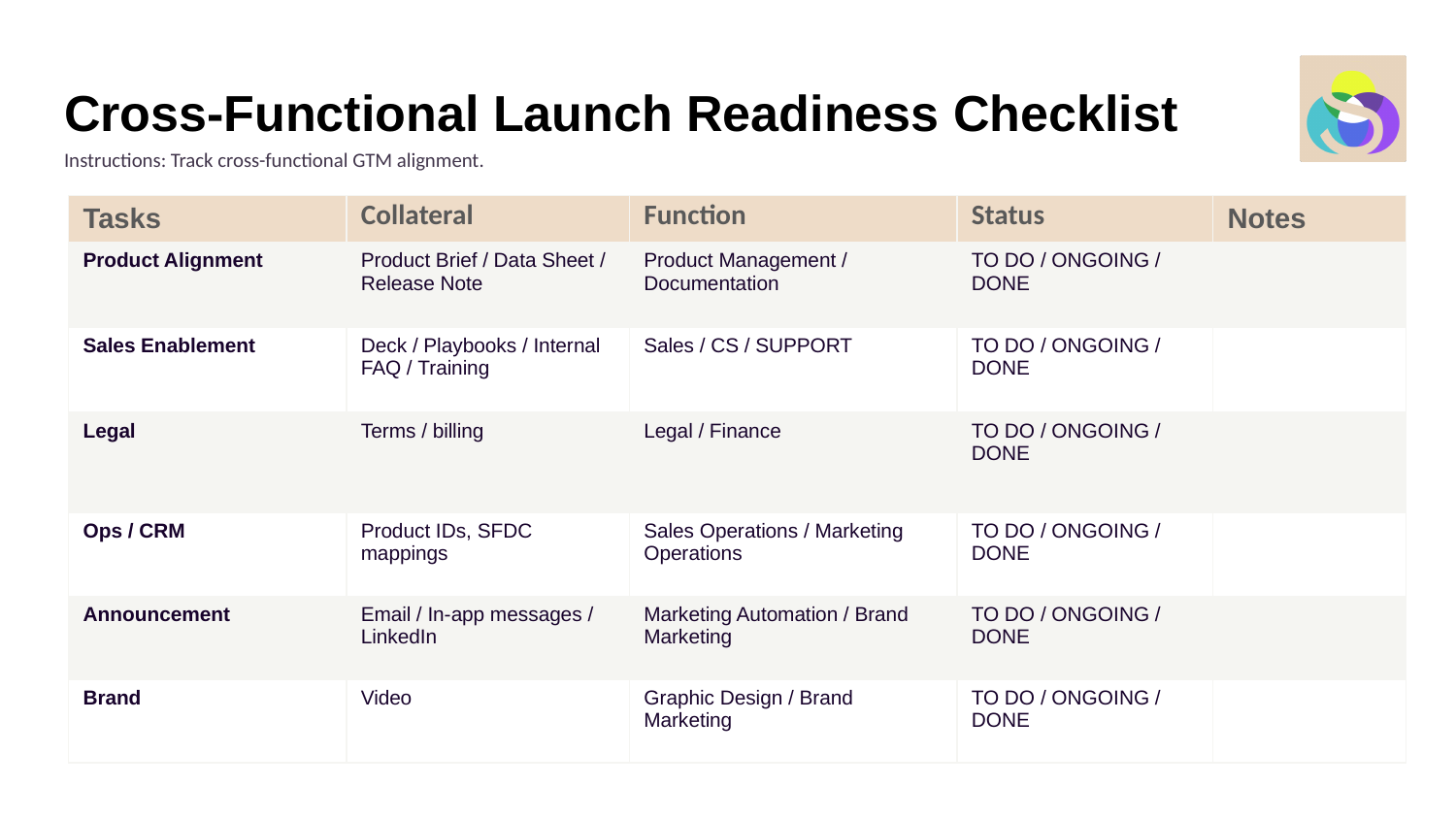

# Cross-Functional Launch Readiness Checklist
Instructions: Track cross-functional GTM alignment.
| Tasks | Collateral | Function | Status | Notes |
| --- | --- | --- | --- | --- |
| Product Alignment | Product Brief / Data Sheet / Release Note | Product Management / Documentation | TO DO / ONGOING / DONE |  |
| Sales Enablement | Deck / Playbooks / Internal FAQ / Training | Sales / CS / SUPPORT | TO DO / ONGOING / DONE |  |
| Legal | Terms / billing | Legal / Finance | TO DO / ONGOING / DONE |  |
| Ops / CRM | Product IDs, SFDC mappings | Sales Operations / Marketing Operations | TO DO / ONGOING / DONE |  |
| Announcement | Email / In-app messages / LinkedIn | Marketing Automation / Brand Marketing | TO DO / ONGOING / DONE |  |
| Brand | Video | Graphic Design / Brand Marketing | TO DO / ONGOING / DONE |  |